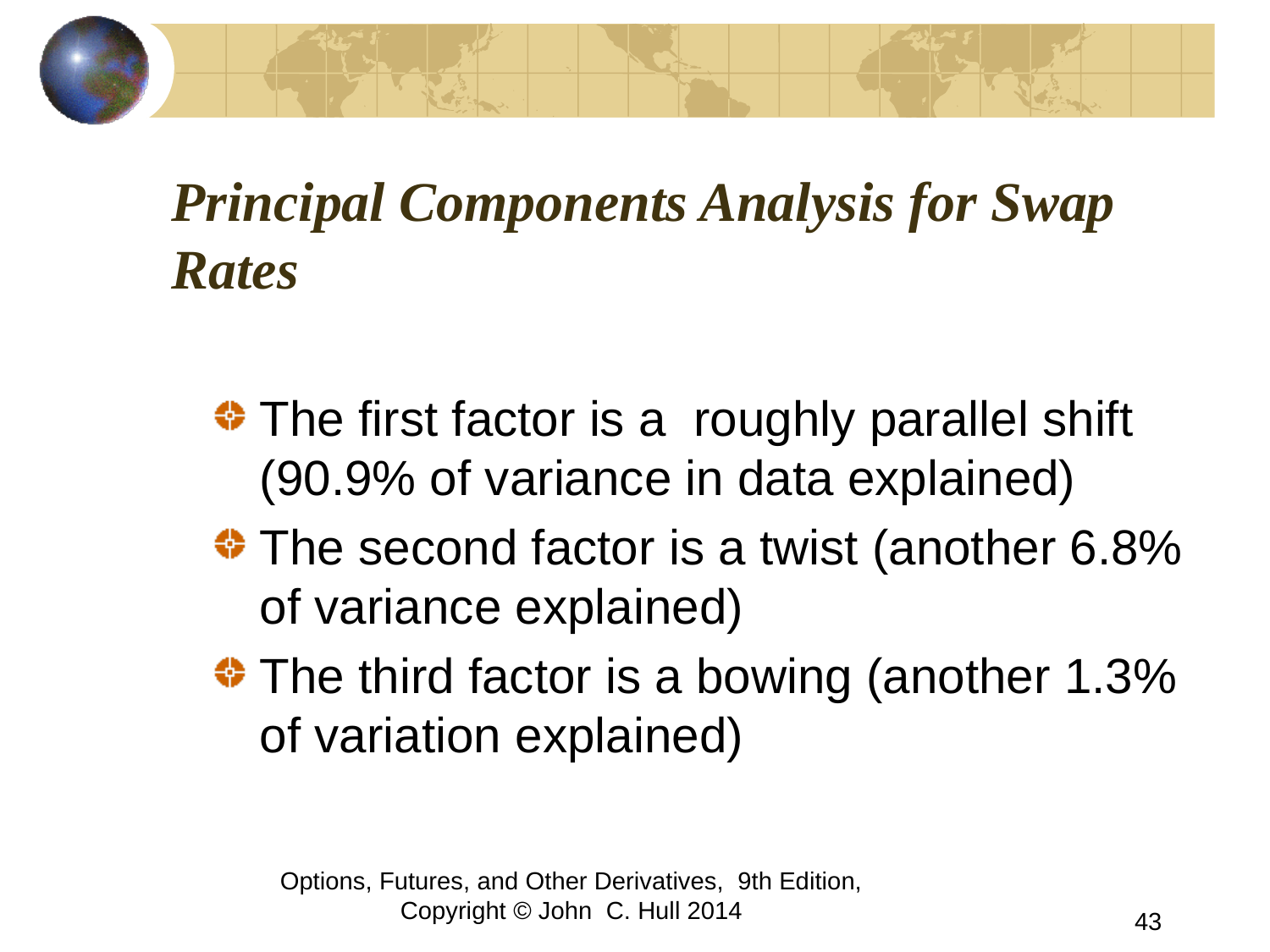

# Principal Components Analysis for Swap Rates
The first factor is a  roughly parallel shift (90.9% of variance in data explained)
The second factor is a twist (another 6.8% of variance explained)
The third factor is a bowing (another 1.3% of variation explained)

Options, Futures, and Other Derivatives,  9th Edition, Copyright © John  C. Hull 2014
43